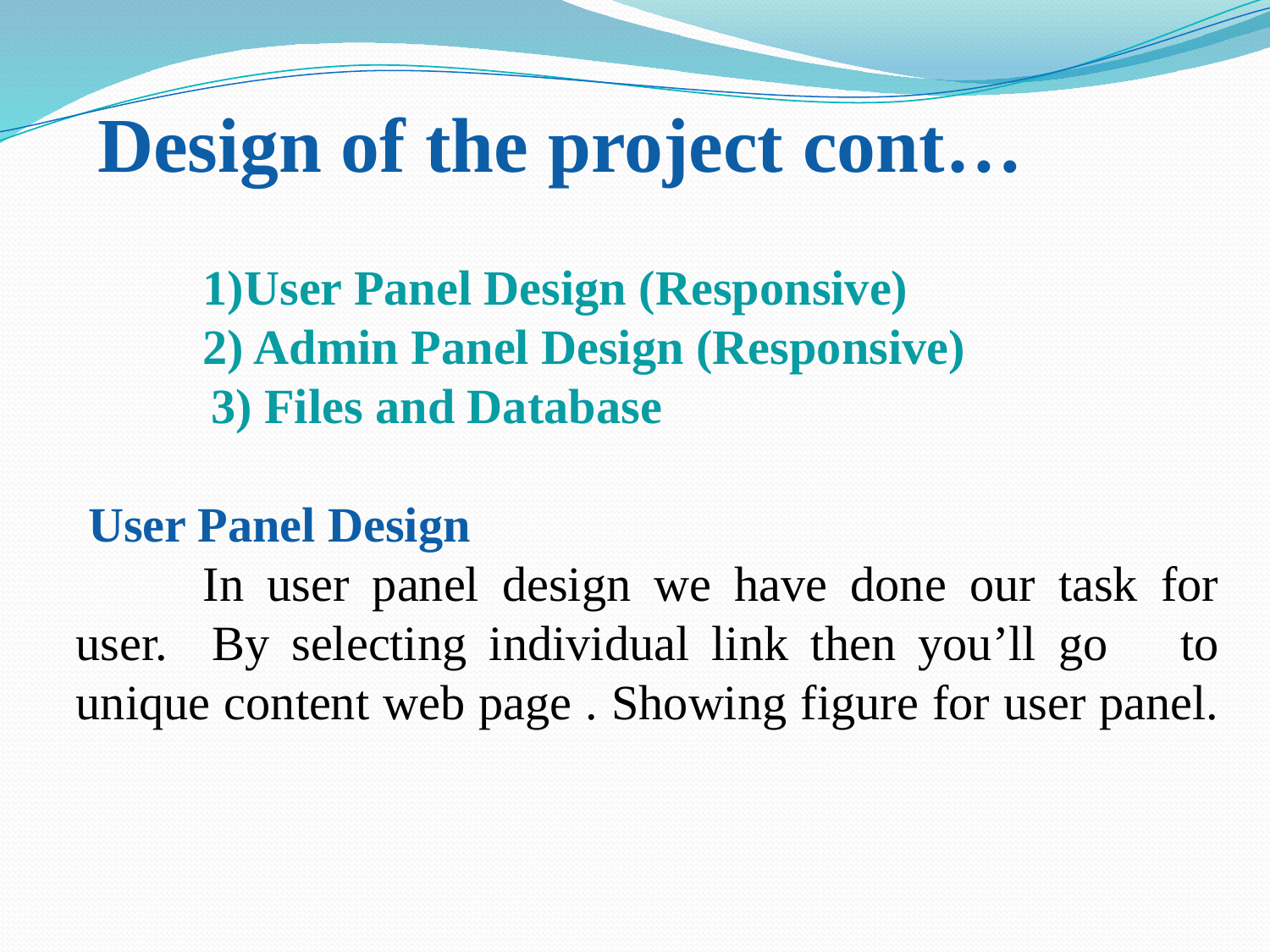

Design of the project cont…

	1)User Panel Design (Responsive)
	2) Admin Panel Design (Responsive)
           3) Files and Database

 User Panel Design
	In user panel design we have done our task for user.  By selecting individual link then you’ll go 	to unique content web page . Showing figure for user panel.